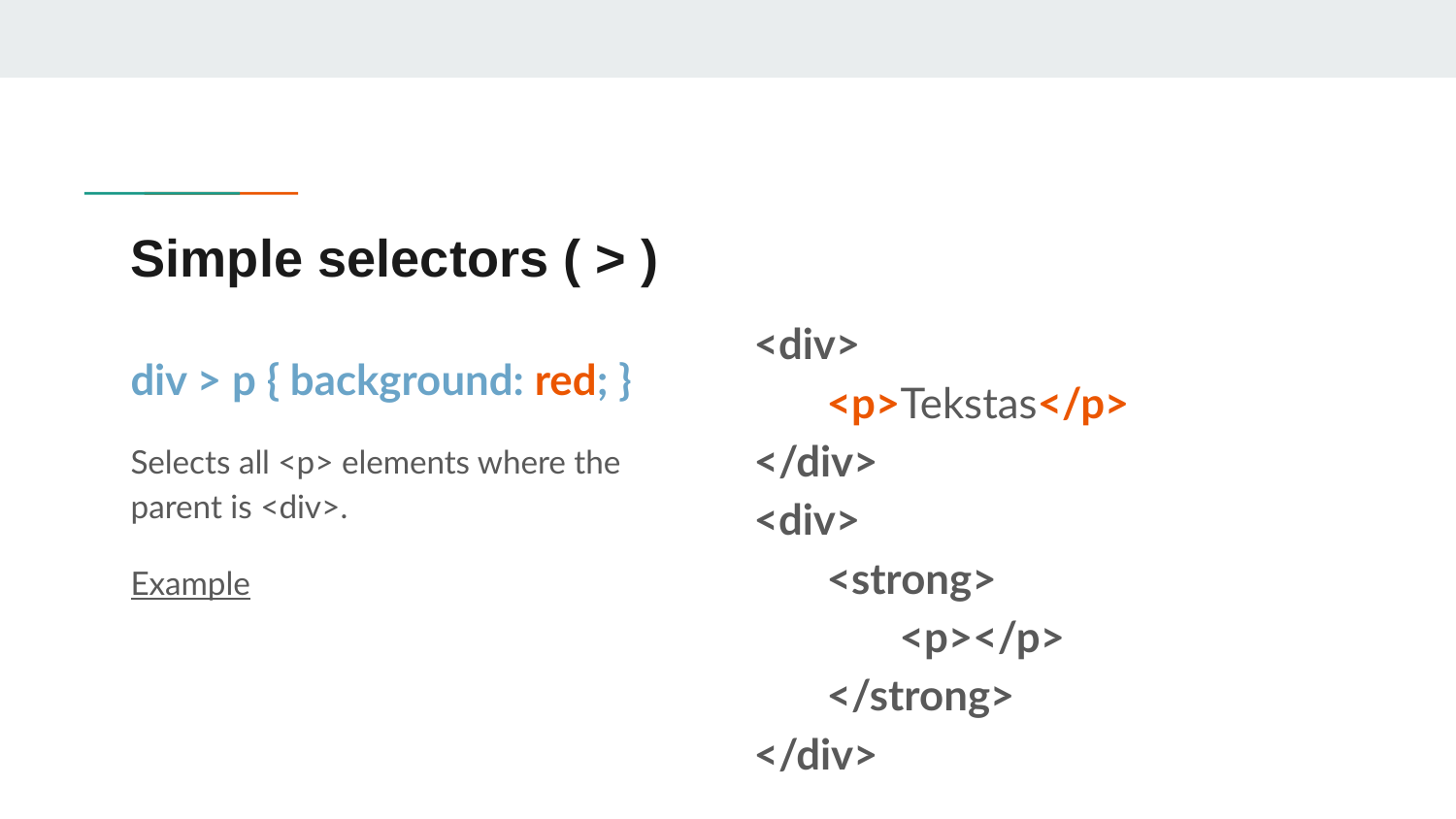

# Simple selectors ( > )
<div>
<p>Tekstas</p>
</div>
<div>
<strong>
<p></p>
</strong>
</div>
div > p { background: red; }
Selects all <p> elements where the parent is <div>.
Example